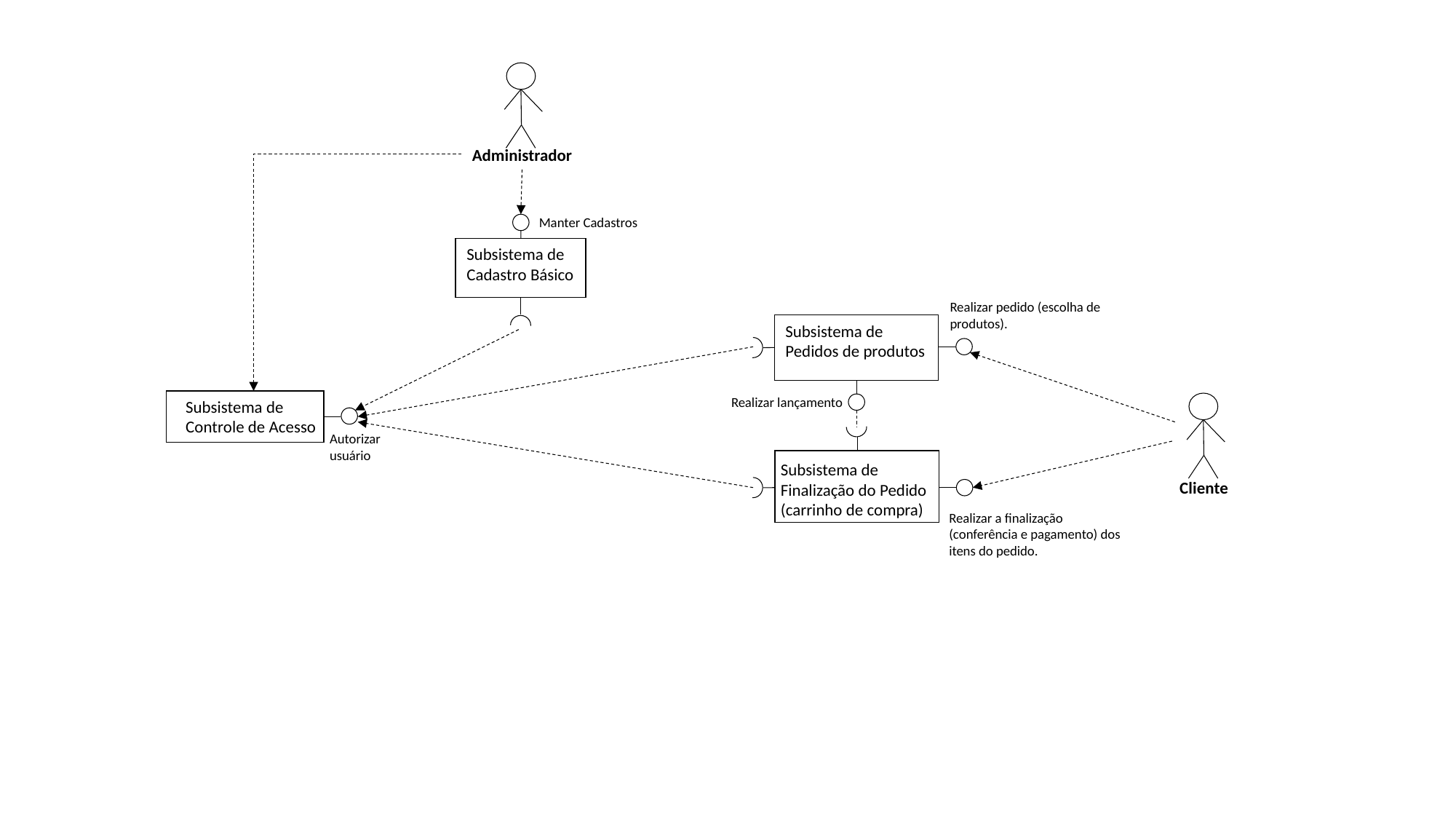

Administrador
Manter Cadastros

Subsistema de Cadastro Básico
Realizar pedido (escolha de produtos).

Subsistema de Pedidos de produtos

Realizar lançamento

Subsistema de Controle de Acesso

Autorizar usuário

Subsistema de Finalização do Pedido (carrinho de compra)
Cliente

Realizar a finalização (conferência e pagamento) dos itens do pedido.